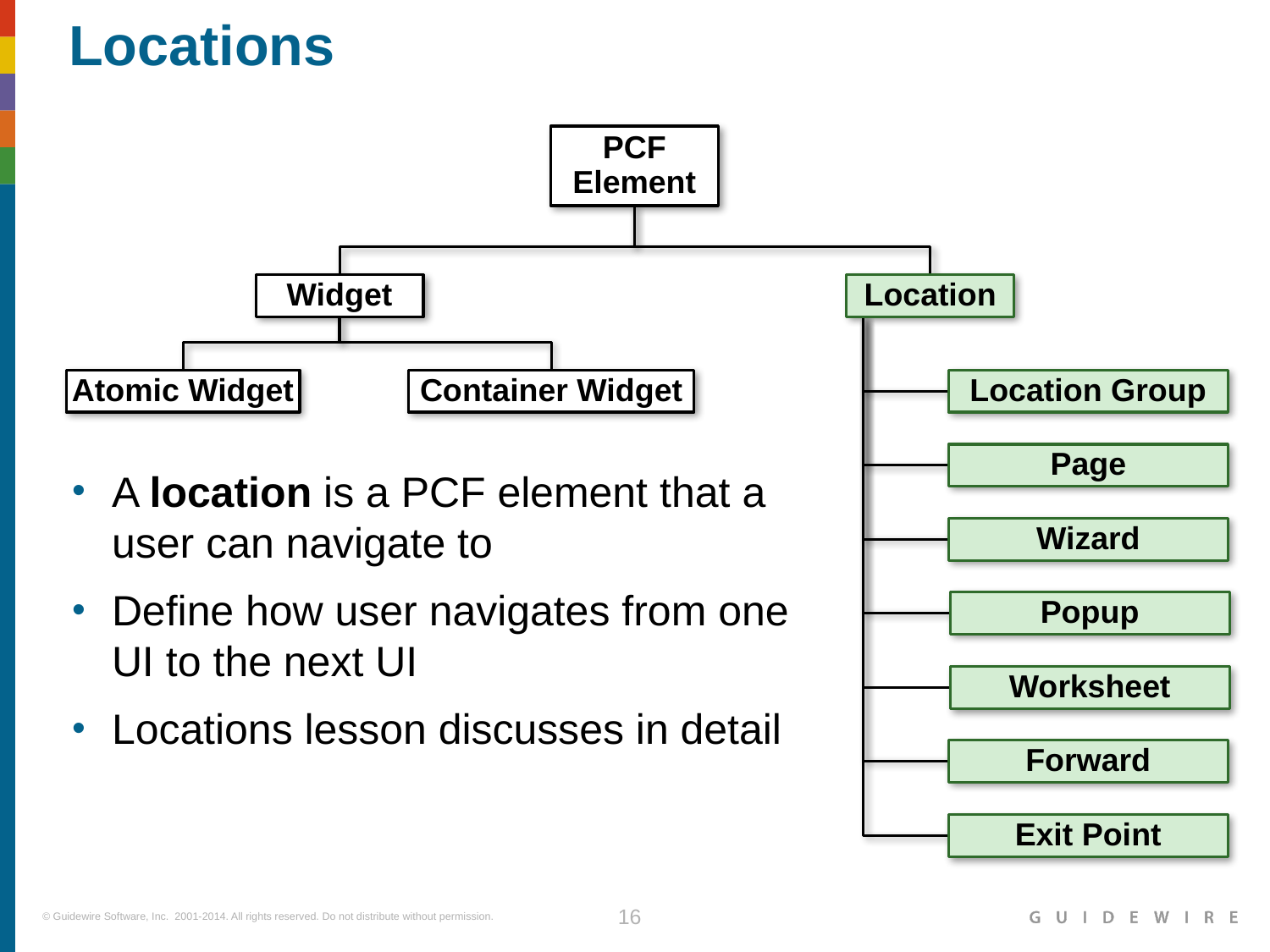

# Locations
PCF Element

Widget
Location

Atomic Widget
Container Widget
Location Group
Page
A location is a PCF element that a user can navigate to
Define how user navigates from one UI to the next UI
Locations lesson discusses in detail

Wizard
Popup
Worksheet
Forward
Exit Point